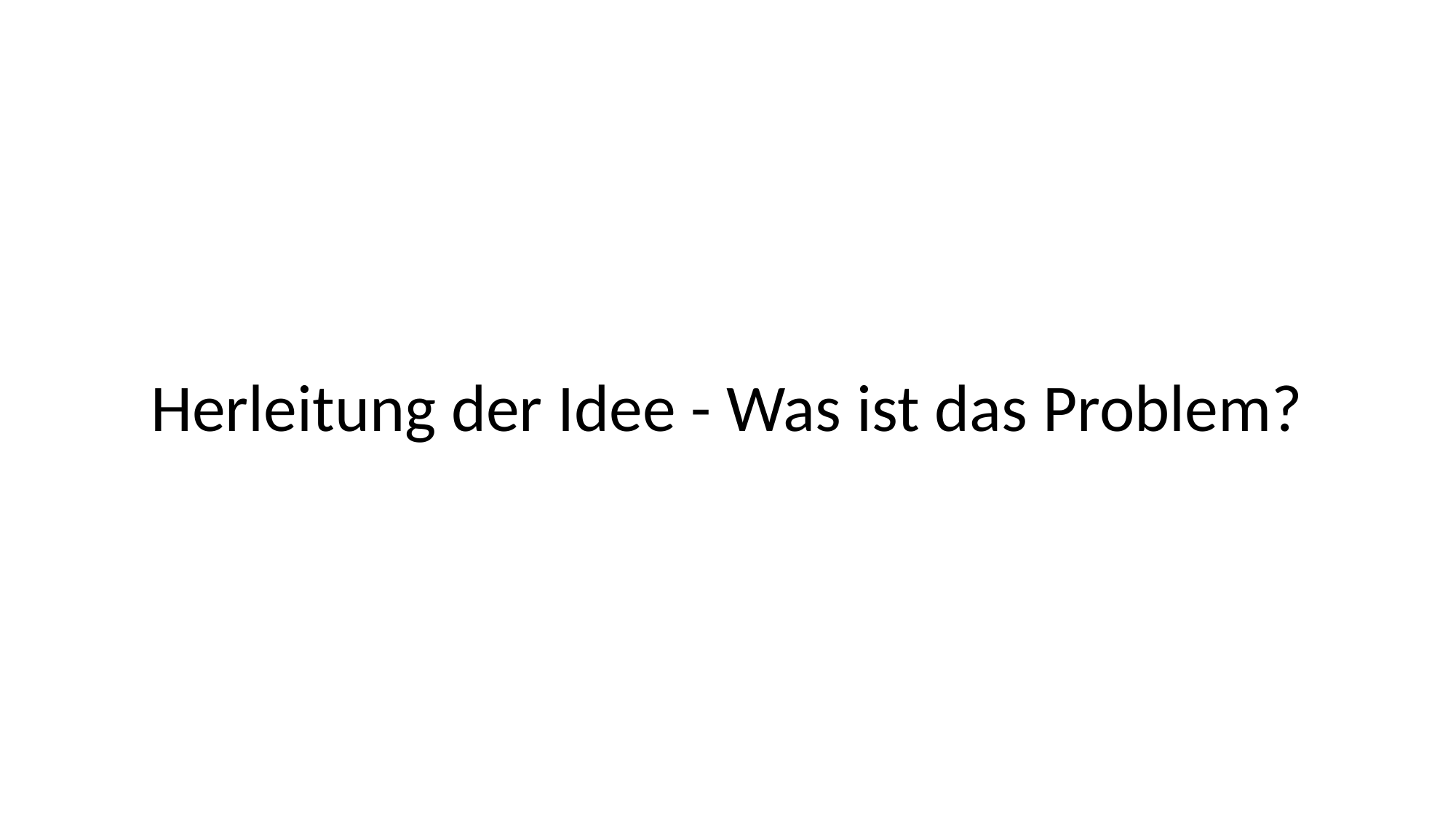

# Herleitung der Idee - Was ist das Problem?